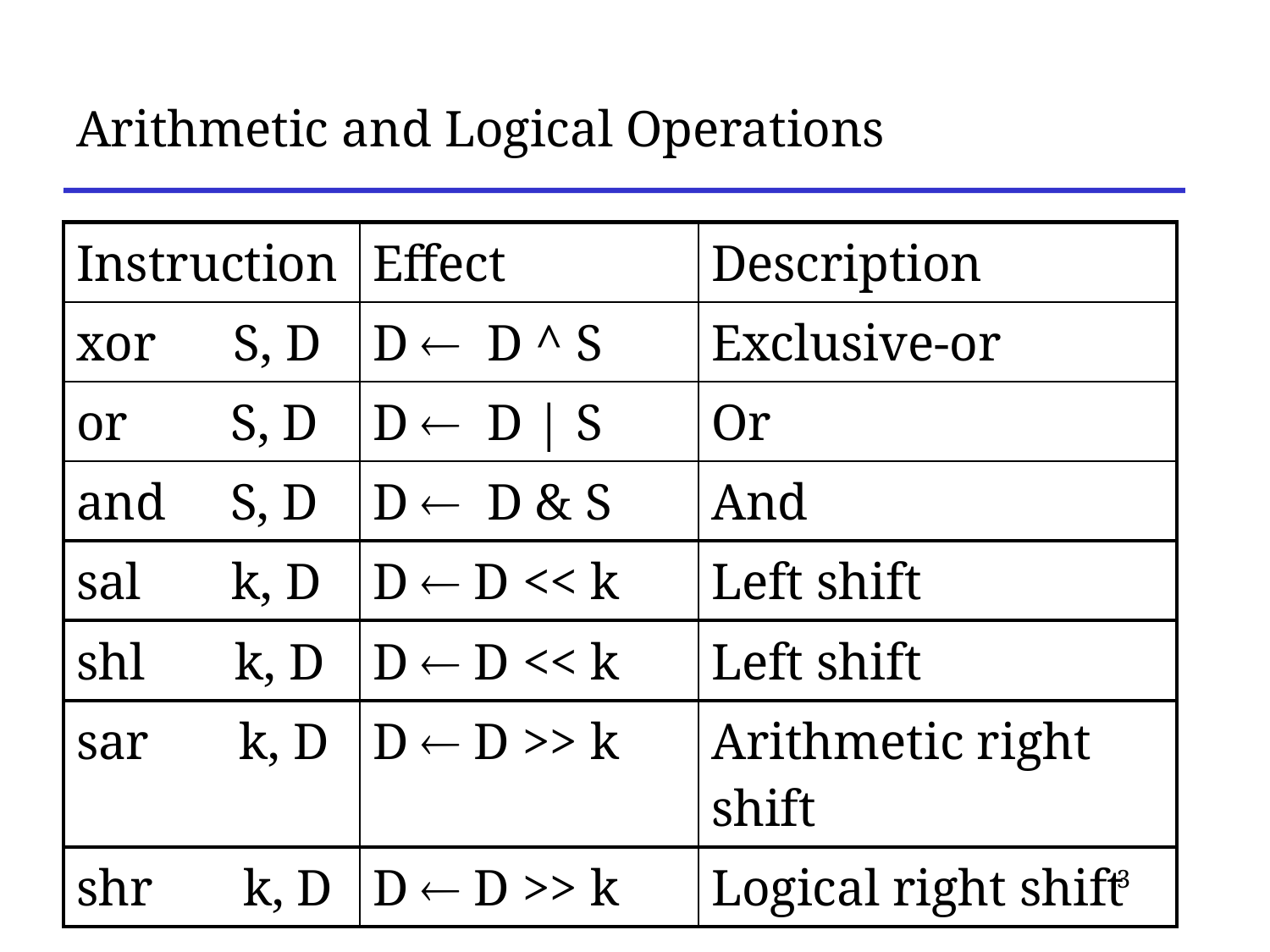

# Arithmetic and Logical Operations
| Instruction | Effect | Description |
| --- | --- | --- |
| xor S, D | D ← D ^ S | Exclusive-or |
| or S, D | D ← D | S | Or |
| and S, D | D ← D & S | And |
| sal k, D | D ← D << k | Left shift |
| shl k, D | D ← D << k | Left shift |
| sar k, D | D ← D >> k | Arithmetic right shift |
| shr k, D | D ← D >> k | Logical right shift |
3